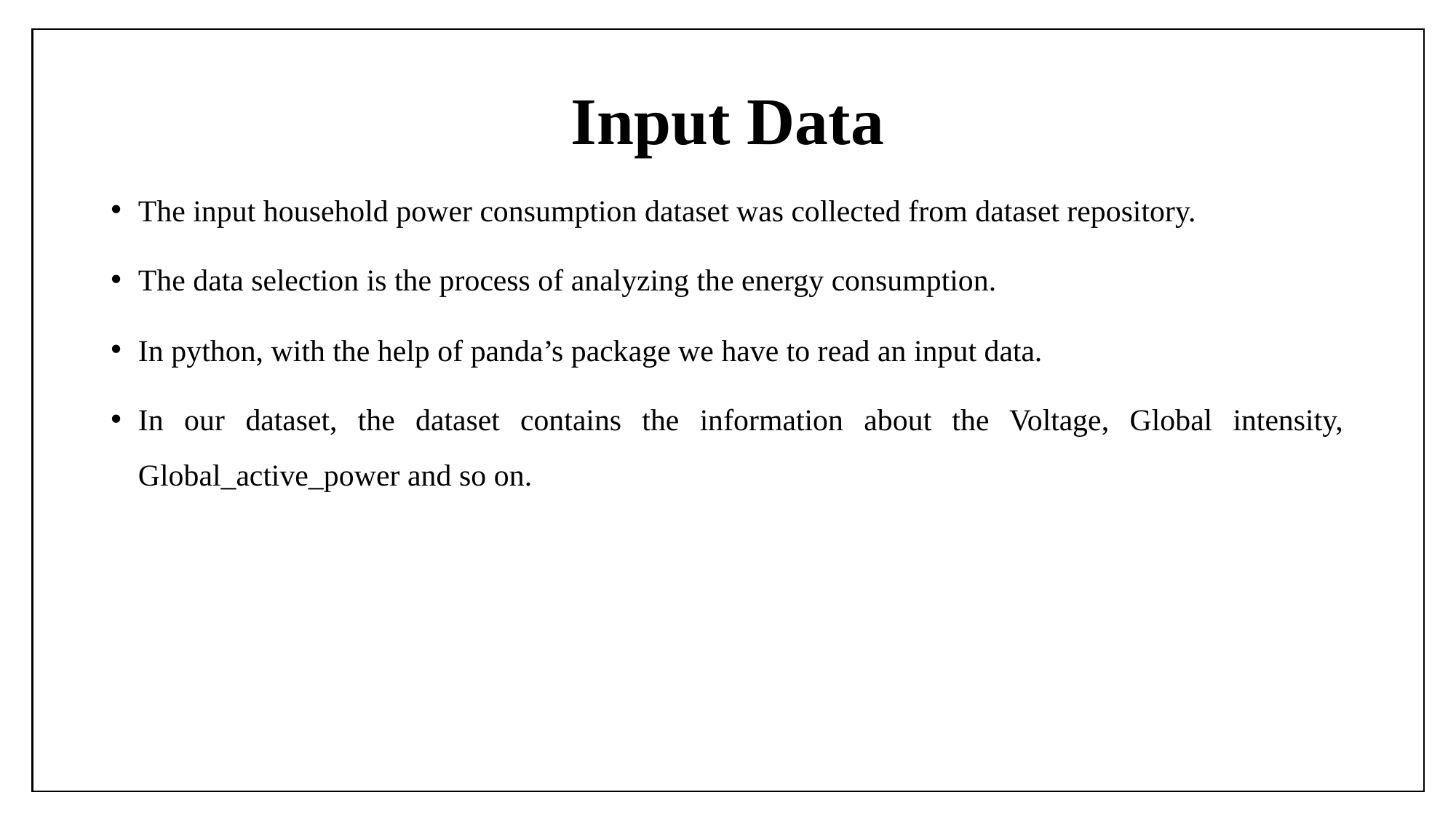

# Input Data
The input household power consumption dataset was collected from dataset repository.
The data selection is the process of analyzing the energy consumption.
In python, with the help of panda’s package we have to read an input data.
In our dataset, the dataset contains the information about the Voltage, Global intensity, Global_active_power and so on.